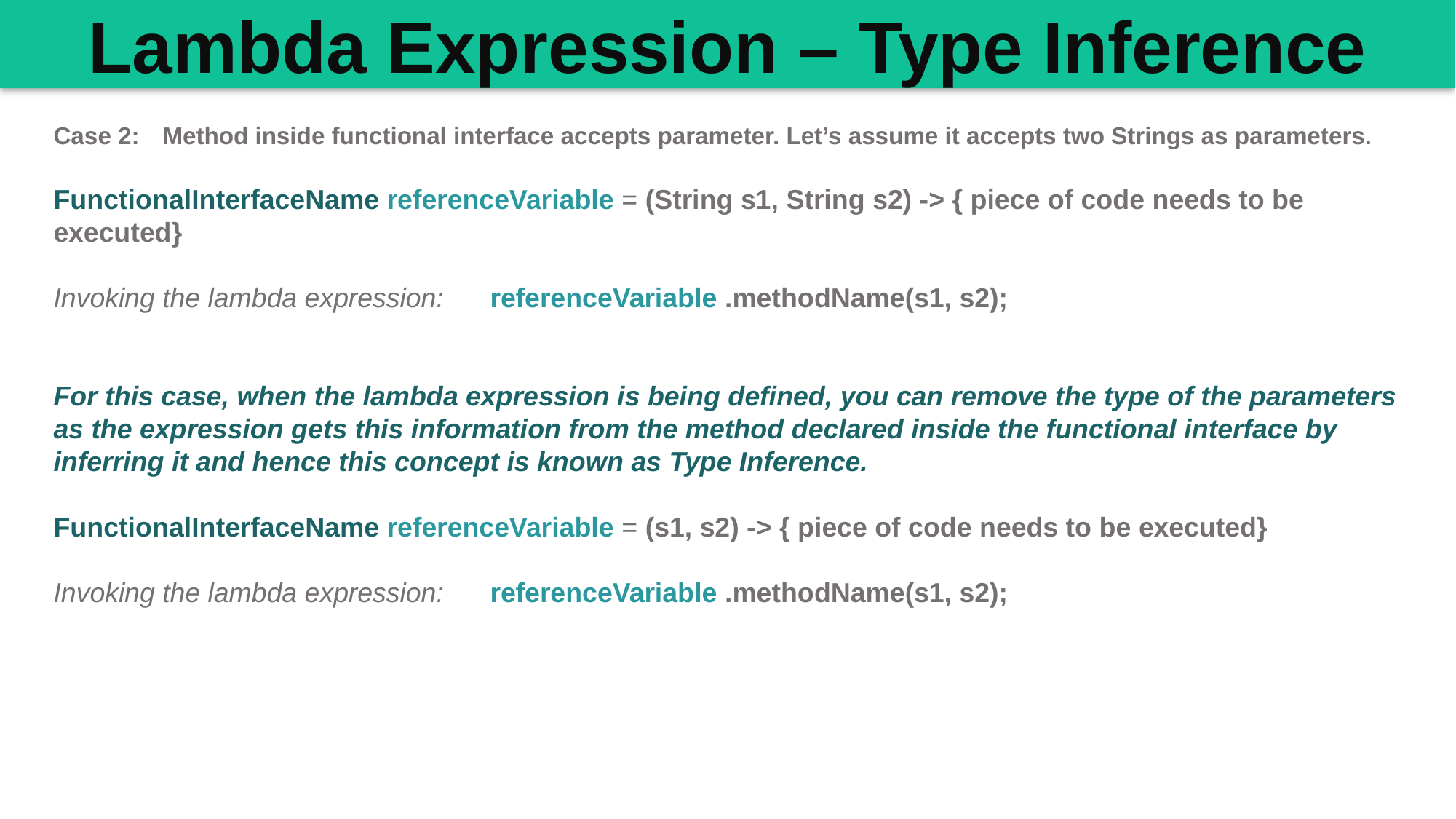

Lambda Expression – Type Inference
Case 2:	Method inside functional interface accepts parameter. Let’s assume it accepts two Strings as parameters.

FunctionalInterfaceName referenceVariable = (String s1, String s2) -> { piece of code needs to be executed}

Invoking the lambda expression: 	referenceVariable .methodName(s1, s2);

For this case, when the lambda expression is being defined, you can remove the type of the parameters as the expression gets this information from the method declared inside the functional interface by inferring it and hence this concept is known as Type Inference.

FunctionalInterfaceName referenceVariable = (s1, s2) -> { piece of code needs to be executed}

Invoking the lambda expression: 	referenceVariable .methodName(s1, s2);